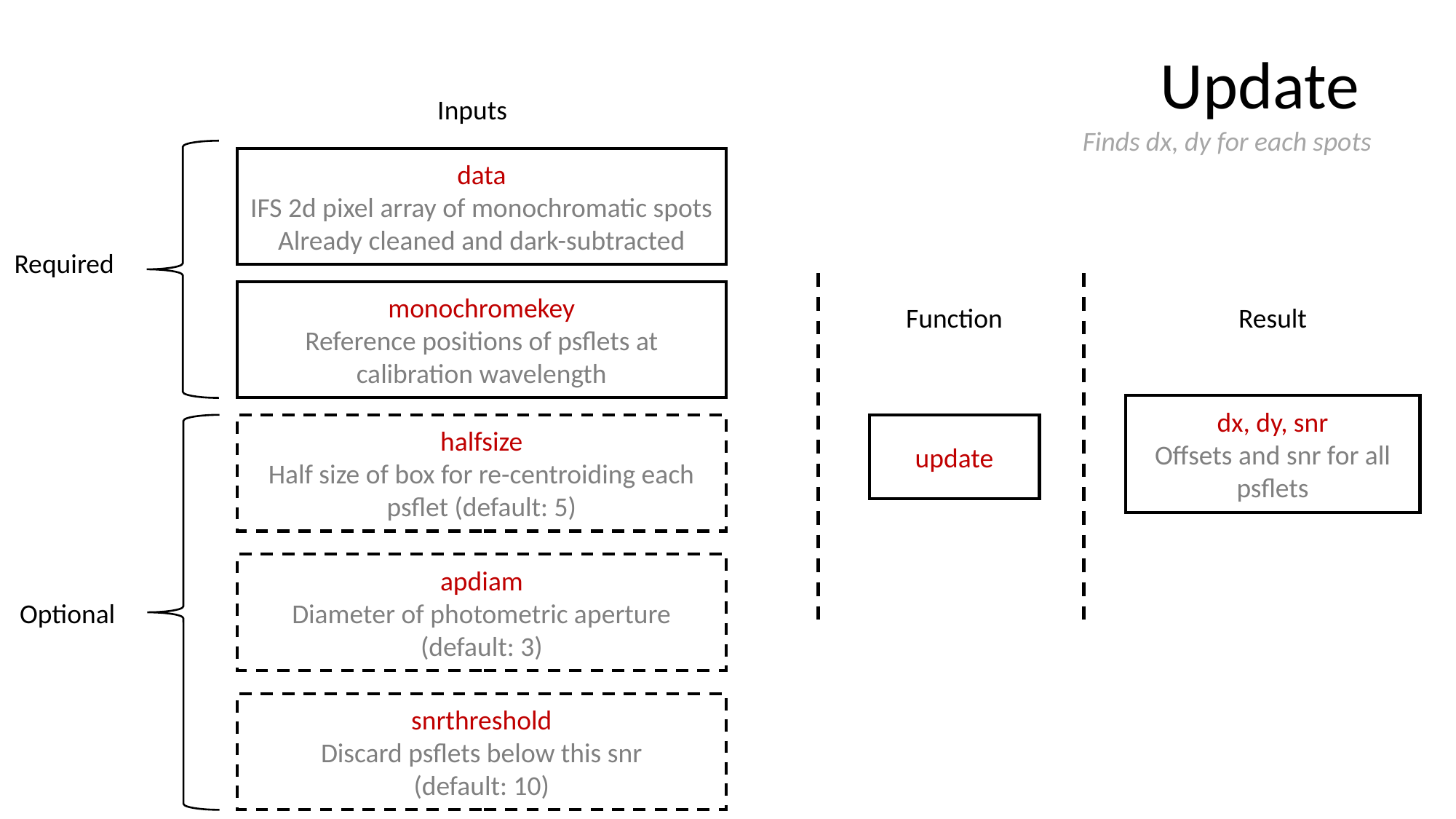

# Update
Inputs
Finds dx, dy for each spots

data
IFS 2d pixel array of monochromatic spots
Already cleaned and dark-subtracted
Required
monochromekey
Reference positions of psflets at calibration wavelength
Function
Result
dx, dy, snr
Offsets and snr for all psflets

halfsize
Half size of box for re-centroiding each psflet (default: 5)
update
apdiam
Diameter of photometric aperture
(default: 3)
Optional
snrthreshold
Discard psflets below this snr
(default: 10)